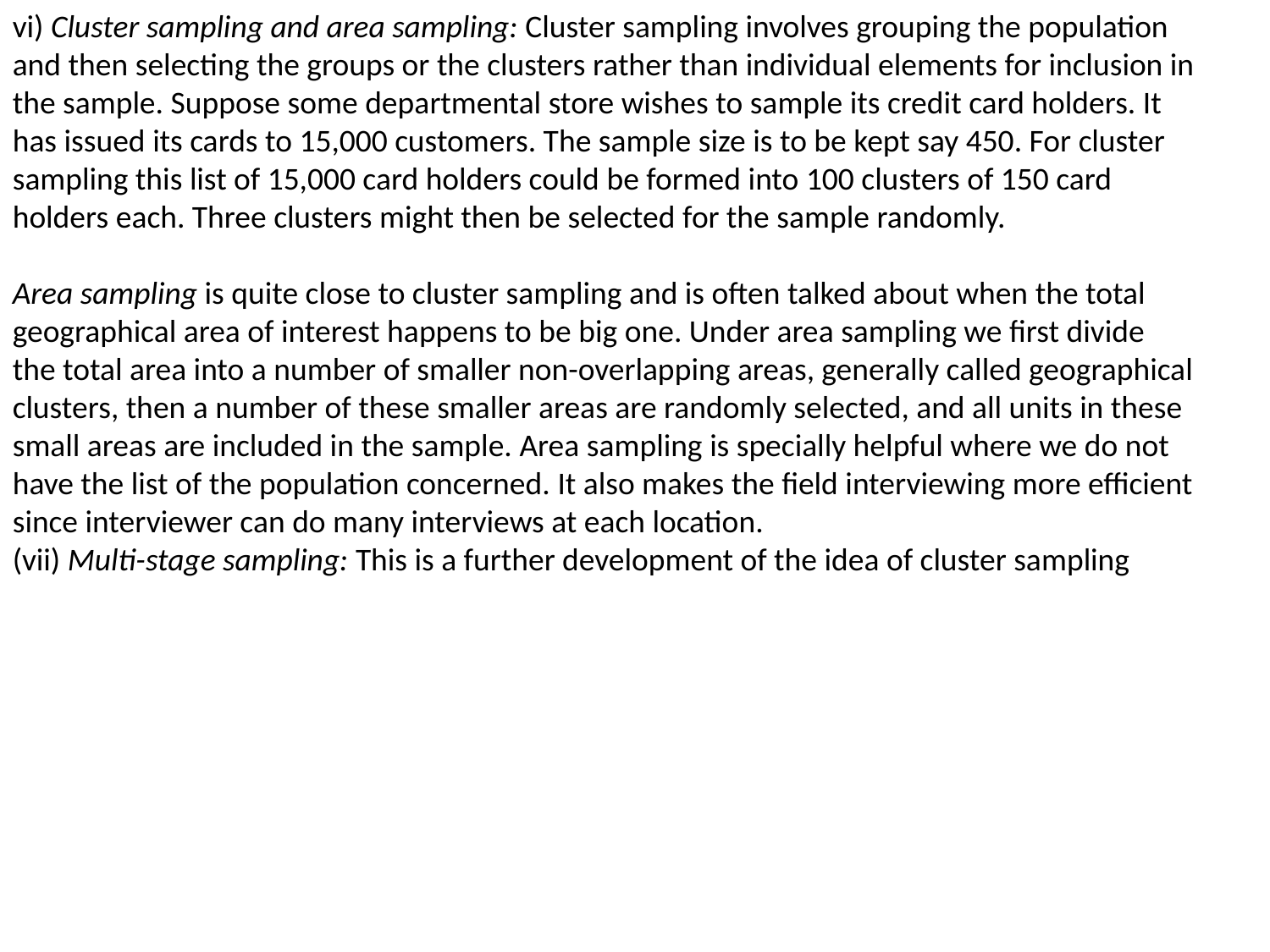

vi) Cluster sampling and area sampling: Cluster sampling involves grouping the population
and then selecting the groups or the clusters rather than individual elements for inclusion in
the sample. Suppose some departmental store wishes to sample its credit card holders. It
has issued its cards to 15,000 customers. The sample size is to be kept say 450. For cluster
sampling this list of 15,000 card holders could be formed into 100 clusters of 150 card
holders each. Three clusters might then be selected for the sample randomly.

Area sampling is quite close to cluster sampling and is often talked about when the total
geographical area of interest happens to be big one. Under area sampling we first divide
the total area into a number of smaller non-overlapping areas, generally called geographical
clusters, then a number of these smaller areas are randomly selected, and all units in these
small areas are included in the sample. Area sampling is specially helpful where we do not
have the list of the population concerned. It also makes the field interviewing more efficient
since interviewer can do many interviews at each location.
(vii) Multi-stage sampling: This is a further development of the idea of cluster sampling